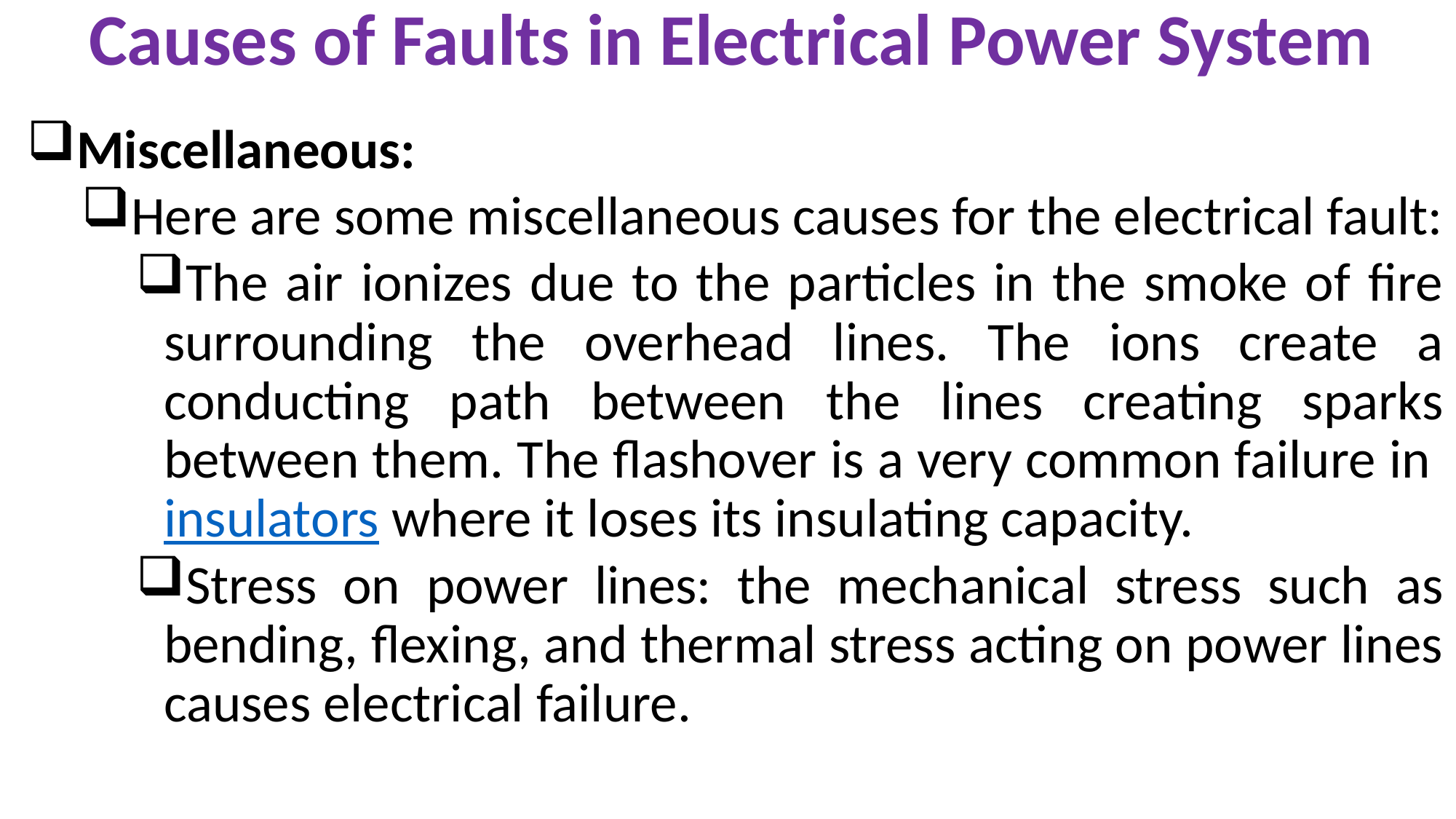

Causes of Faults in Electrical Power System
Miscellaneous:
Here are some miscellaneous causes for the electrical fault:
The air ionizes due to the particles in the smoke of fire surrounding the overhead lines. The ions create a conducting path between the lines creating sparks between them. The flashover is a very common failure in insulators where it loses its insulating capacity.
Stress on power lines: the mechanical stress such as bending, flexing, and thermal stress acting on power lines causes electrical failure.